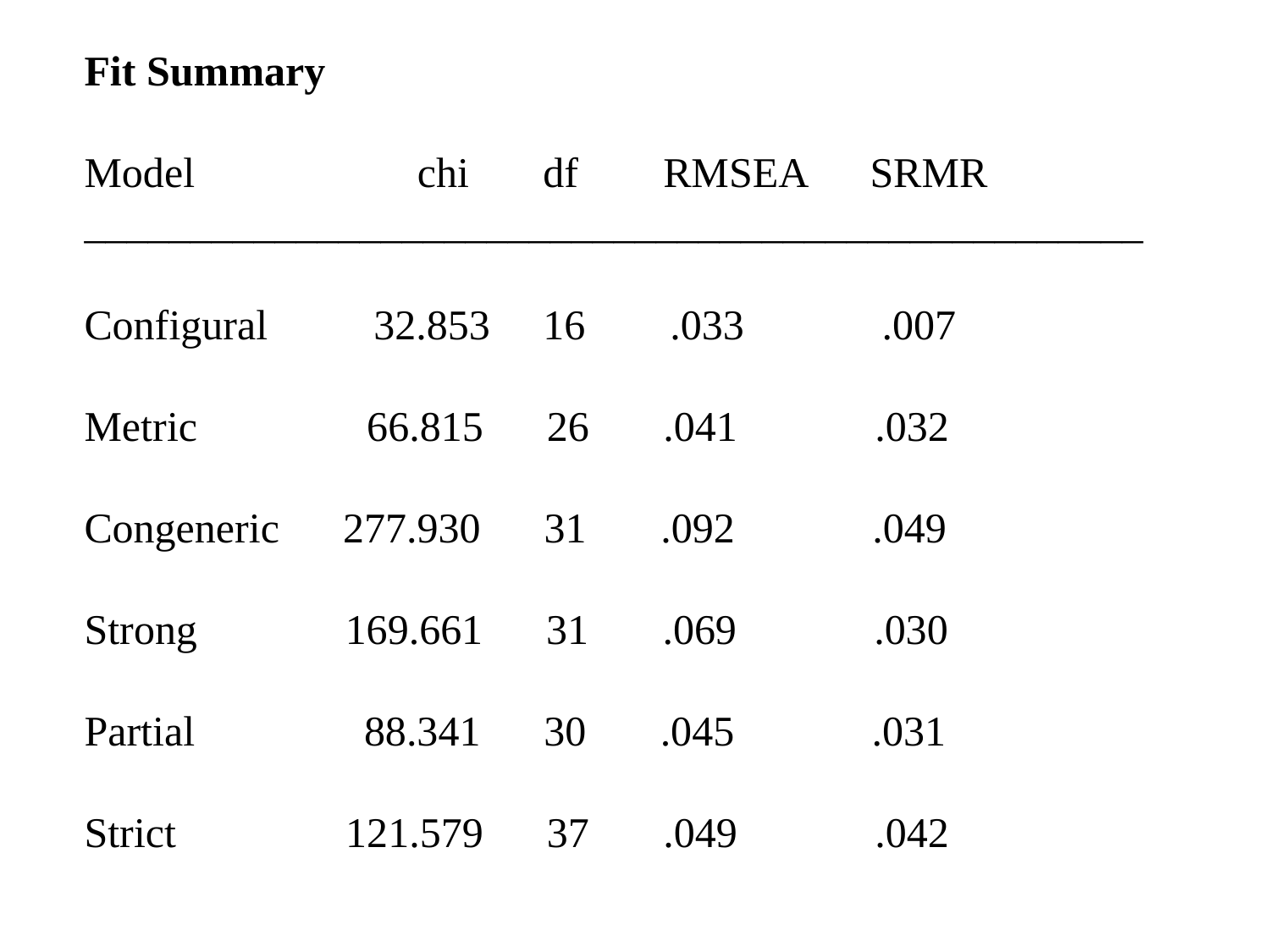

Fit Summary

Model                     chi       df        RMSEA      SRMR __________________________________________________

Configural          32.853     16        .033             .007

Metric                66.815      26       .041             .032

Congeneric      277.930      31       .092             .049

Strong              169.661      31       .069             .030

Partial                88.341      30       .045             .031

Strict                121.579      37       .049             .042